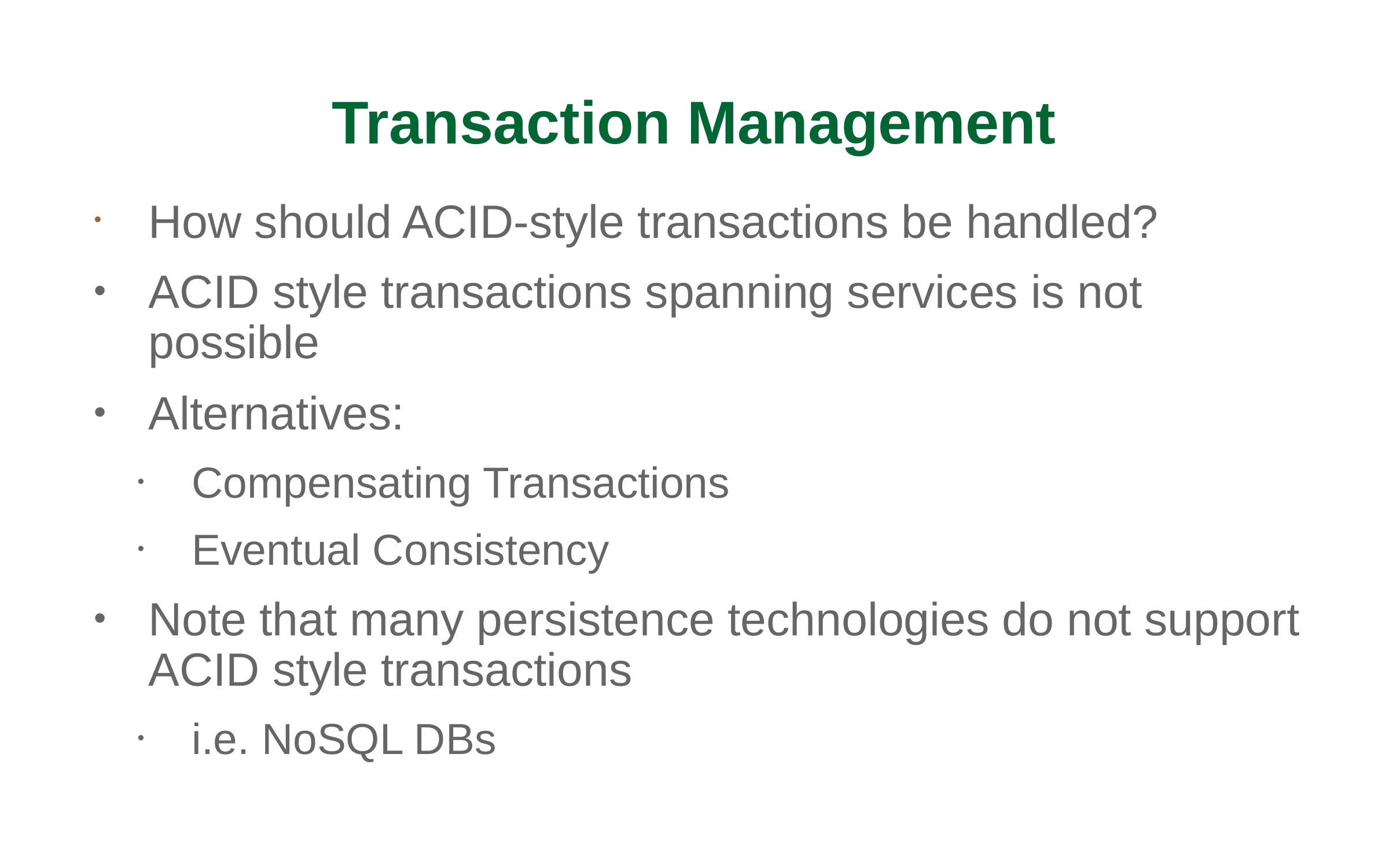

# Transaction Management
How should ACID-style transactions be handled?
ACID style transactions spanning services is not possible
Alternatives:
Compensating Transactions
Eventual Consistency
Note that many persistence technologies do not support ACID style transactions
i.e. NoSQL DBs